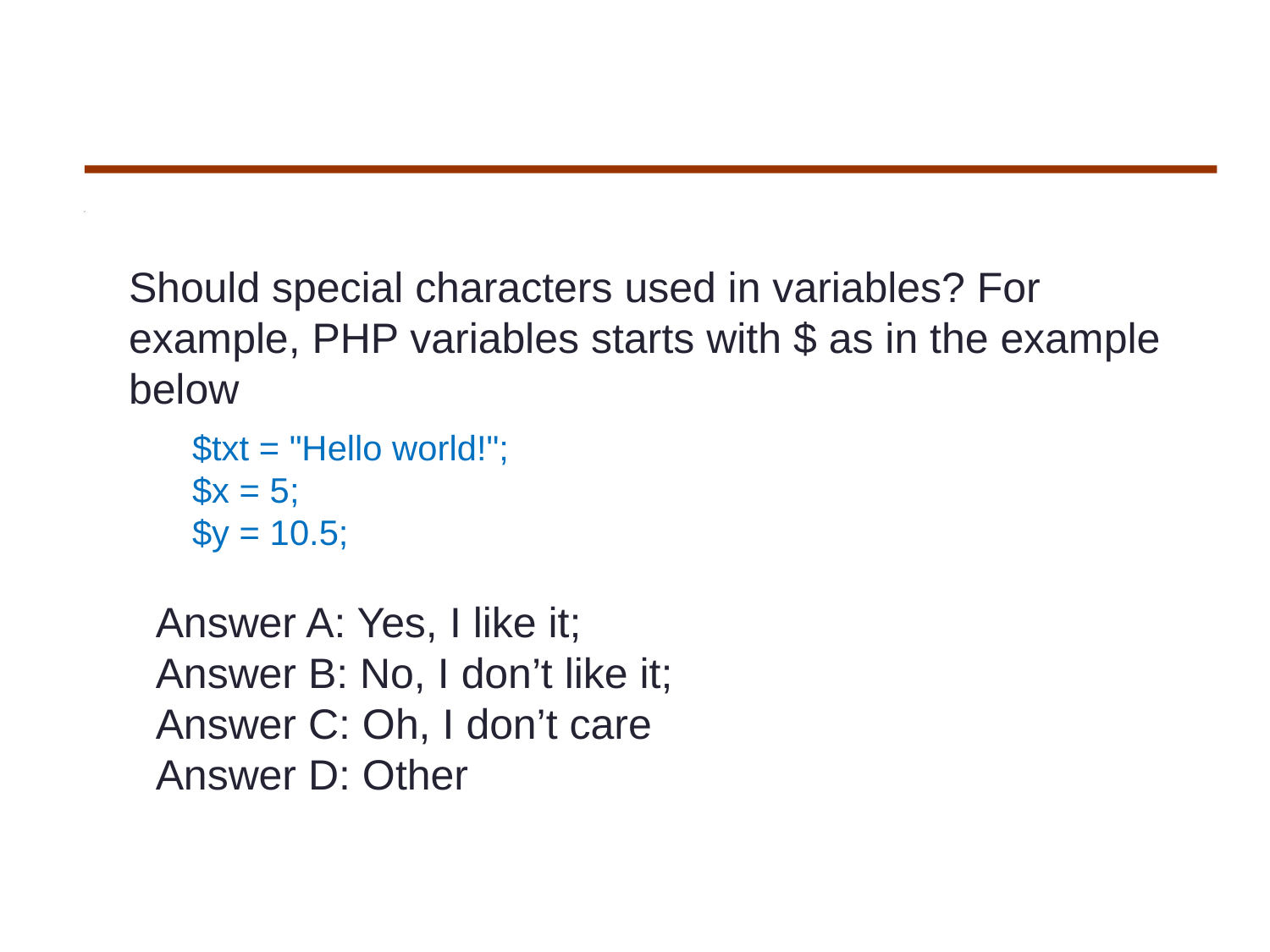

Should special characters used in variables? For example, PHP variables starts with $ as in the example below
$txt = "Hello world!";
$x = 5;
$y = 10.5;

Answer A: Yes, I like it;
Answer B: No, I don’t like it;
Answer C: Oh, I don’t care
Answer D: Other